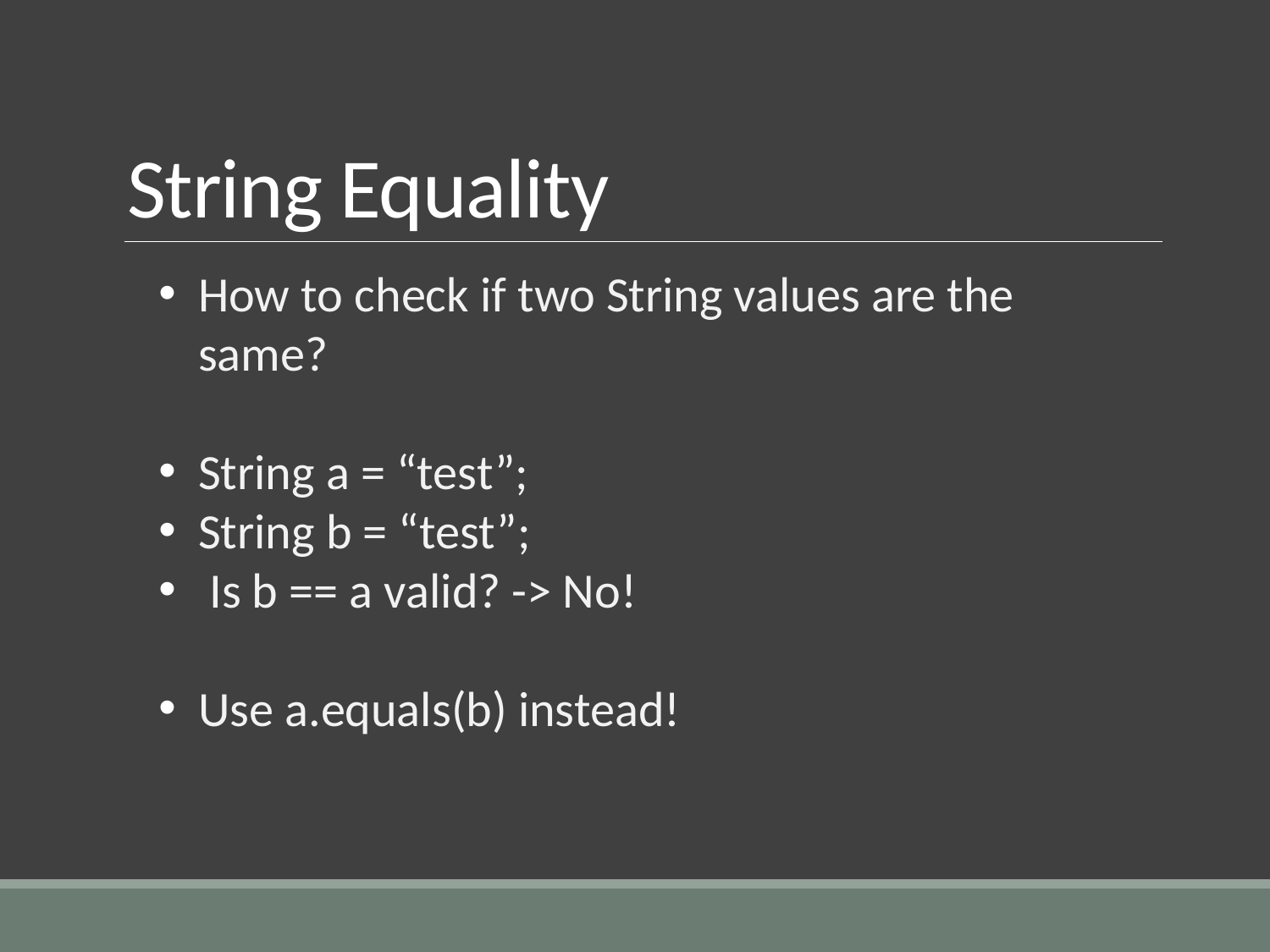

# String Equality
How to check if two String values are the same?

String a = “test”;
String b = “test”;
 Is b == a valid? -> No!

Use a.equals(b) instead!